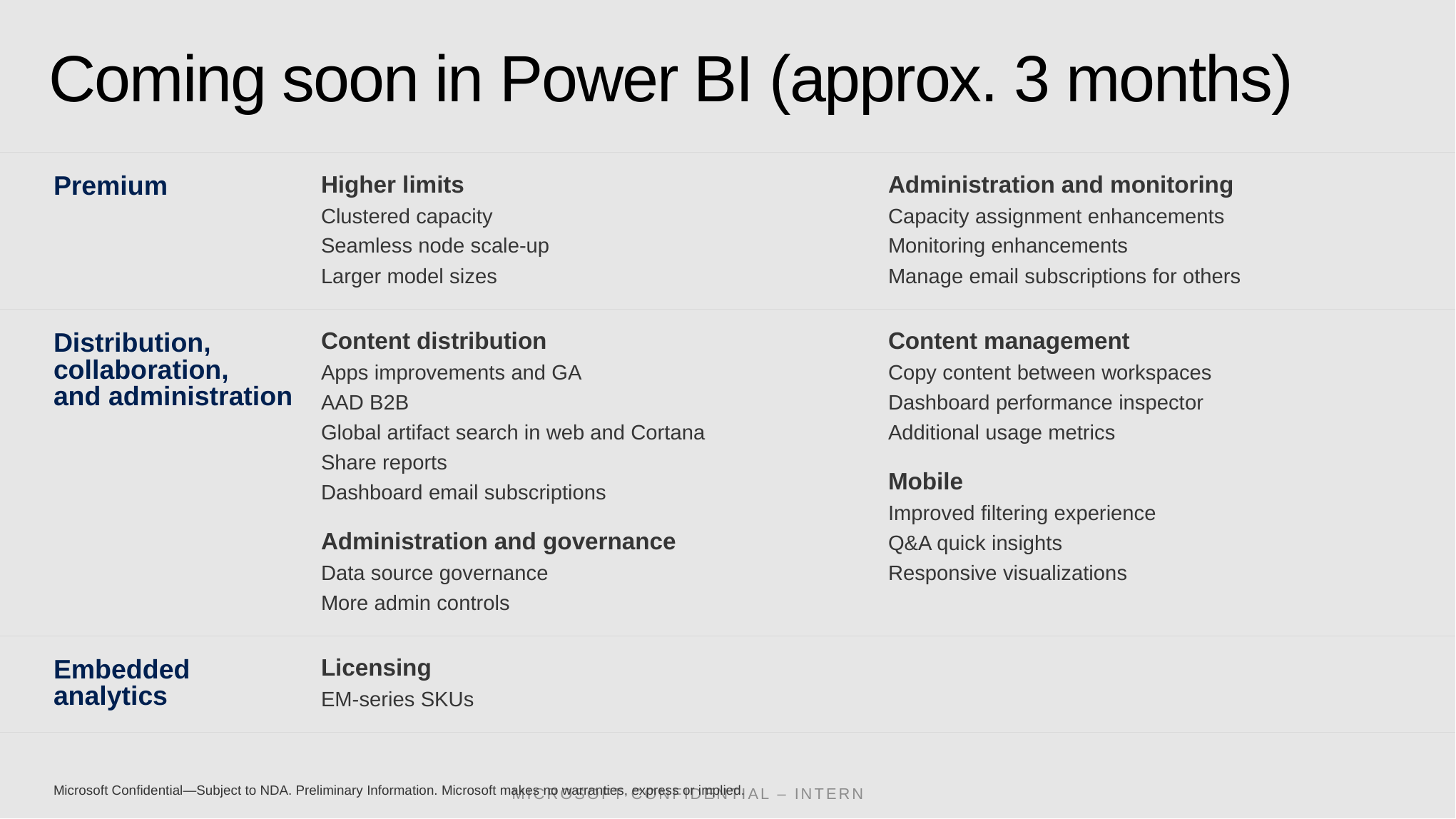

# Coming soon in Power BI (approx. 3 months)
| Premium | Higher limits Clustered capacity Seamless node scale-up Larger model sizes | Administration and monitoring Capacity assignment enhancements Monitoring enhancements Manage email subscriptions for others |
| --- | --- | --- |
| Distribution, collaboration, and administration | Content distribution Apps improvements and GA AAD B2B Global artifact search in web and Cortana Share reports Dashboard email subscriptions Administration and governance Data source governance More admin controls | Content management Copy content between workspaces Dashboard performance inspector Additional usage metrics Mobile Improved filtering experience Q&A quick insights Responsive visualizations |
| Embedded analytics | Licensing EM-series SKUs |  |
Microsoft Confidential—Subject to NDA. Preliminary Information. Microsoft makes no warranties, express or implied.